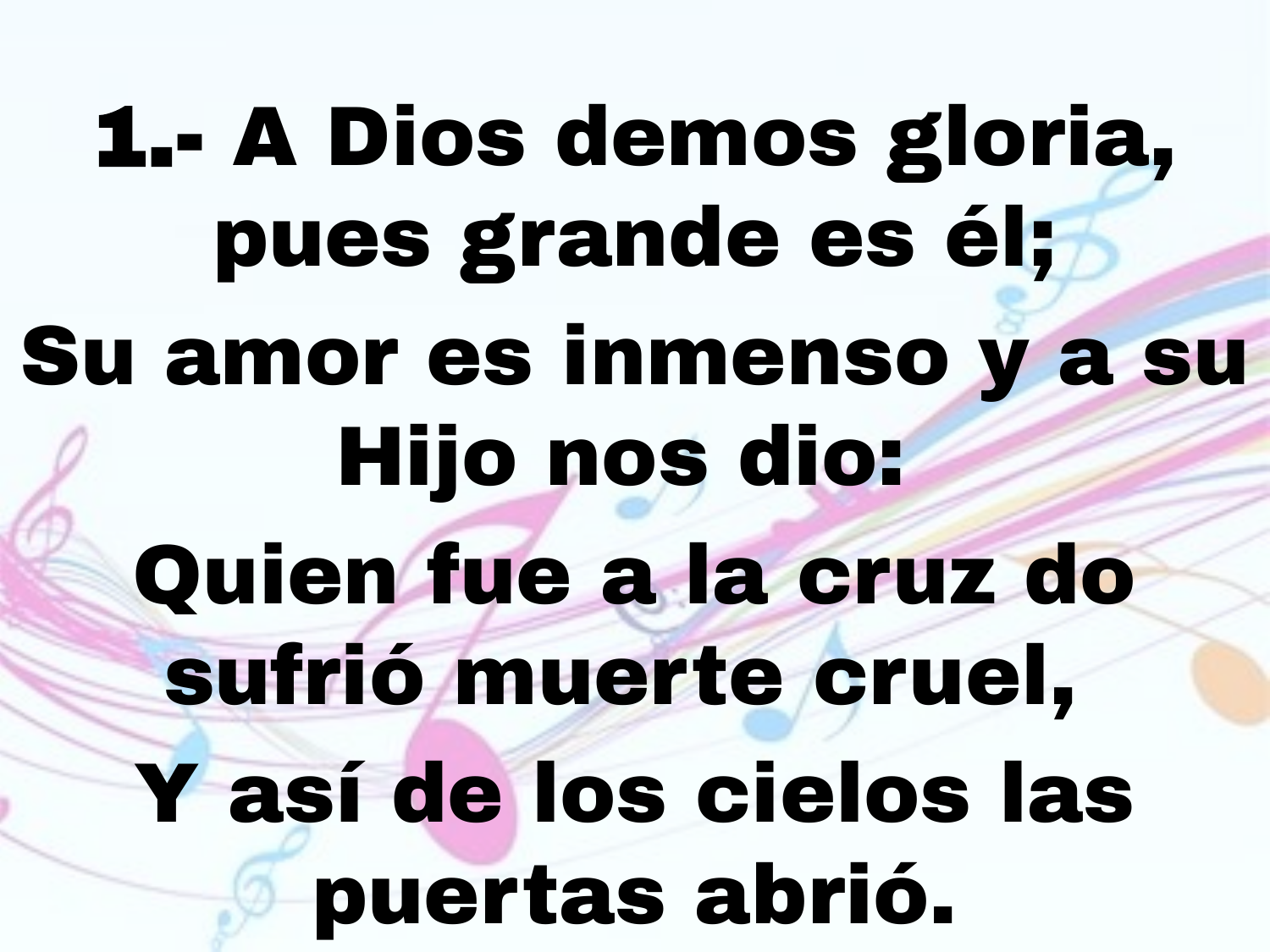

1.- A Dios demos gloria, pues grande es él;
Su amor es inmenso y a su Hijo nos dio:
Quien fue a la cruz do sufrió muerte cruel,
Y así de los cielos las puertas abrió.